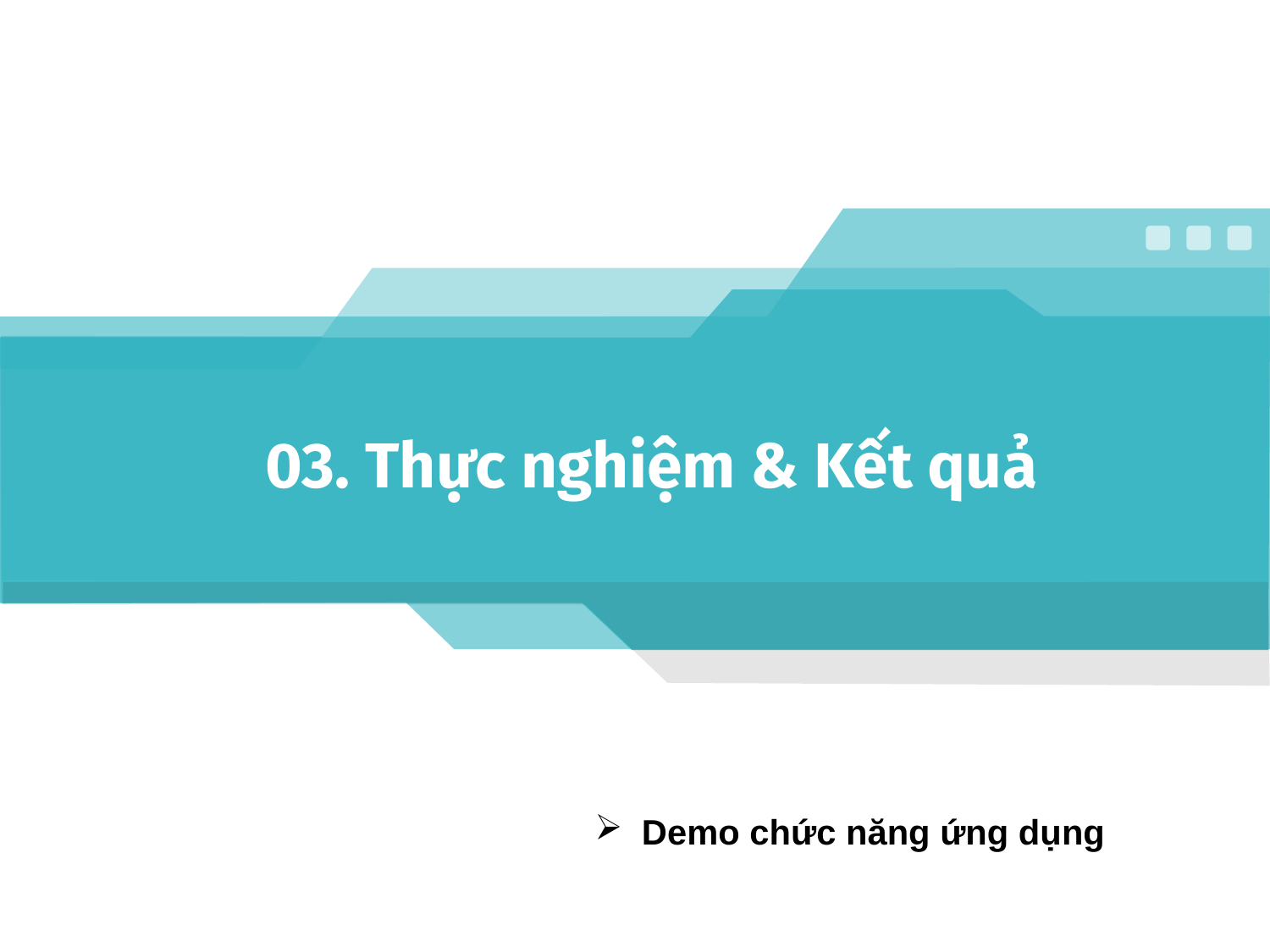

# 03. Thực nghiệm & Kết quả

Demo chức năng ứng dụng